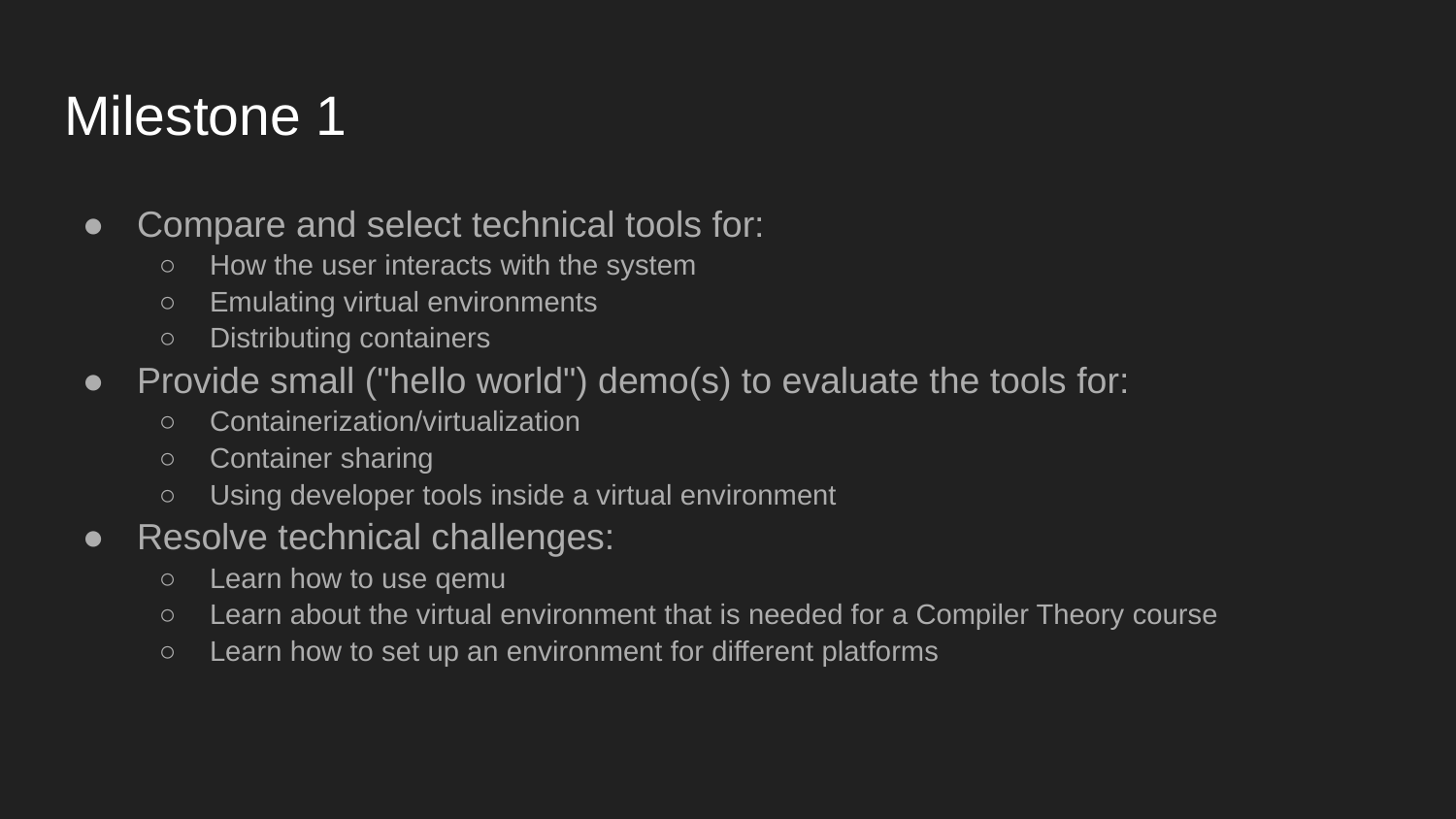

# Milestone 1
Compare and select technical tools for:
How the user interacts with the system
Emulating virtual environments
Distributing containers
Provide small ("hello world") demo(s) to evaluate the tools for:
Containerization/virtualization
Container sharing
Using developer tools inside a virtual environment
Resolve technical challenges:
Learn how to use qemu
Learn about the virtual environment that is needed for a Compiler Theory course
Learn how to set up an environment for different platforms